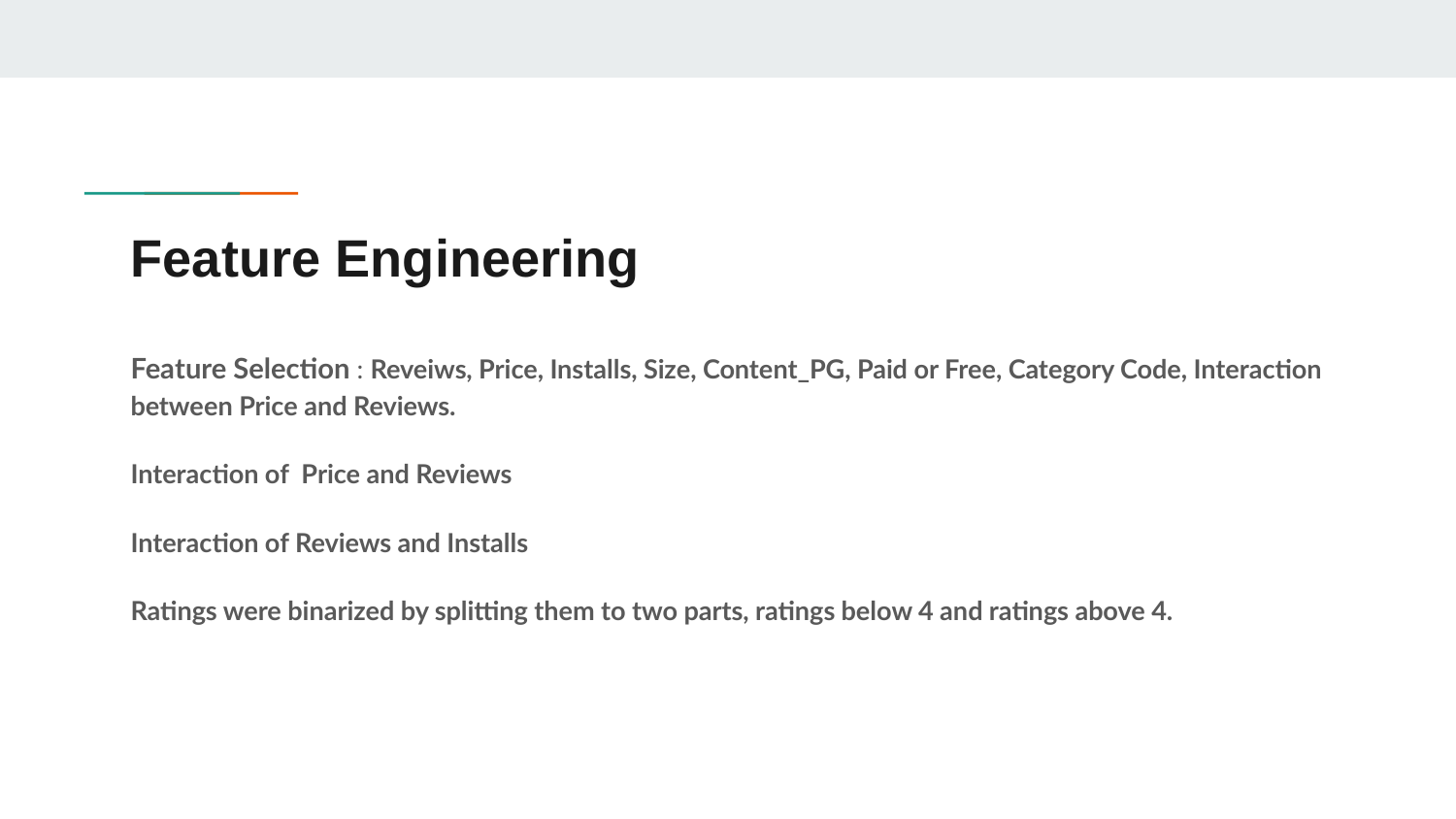

# Feature Engineering
Feature Selection : Reveiws, Price, Installs, Size, Content_PG, Paid or Free, Category Code, Interaction between Price and Reviews.
Interaction of  Price and Reviews
Interaction of Reviews and Installs
Ratings were binarized by splitting them to two parts, ratings below 4 and ratings above 4.